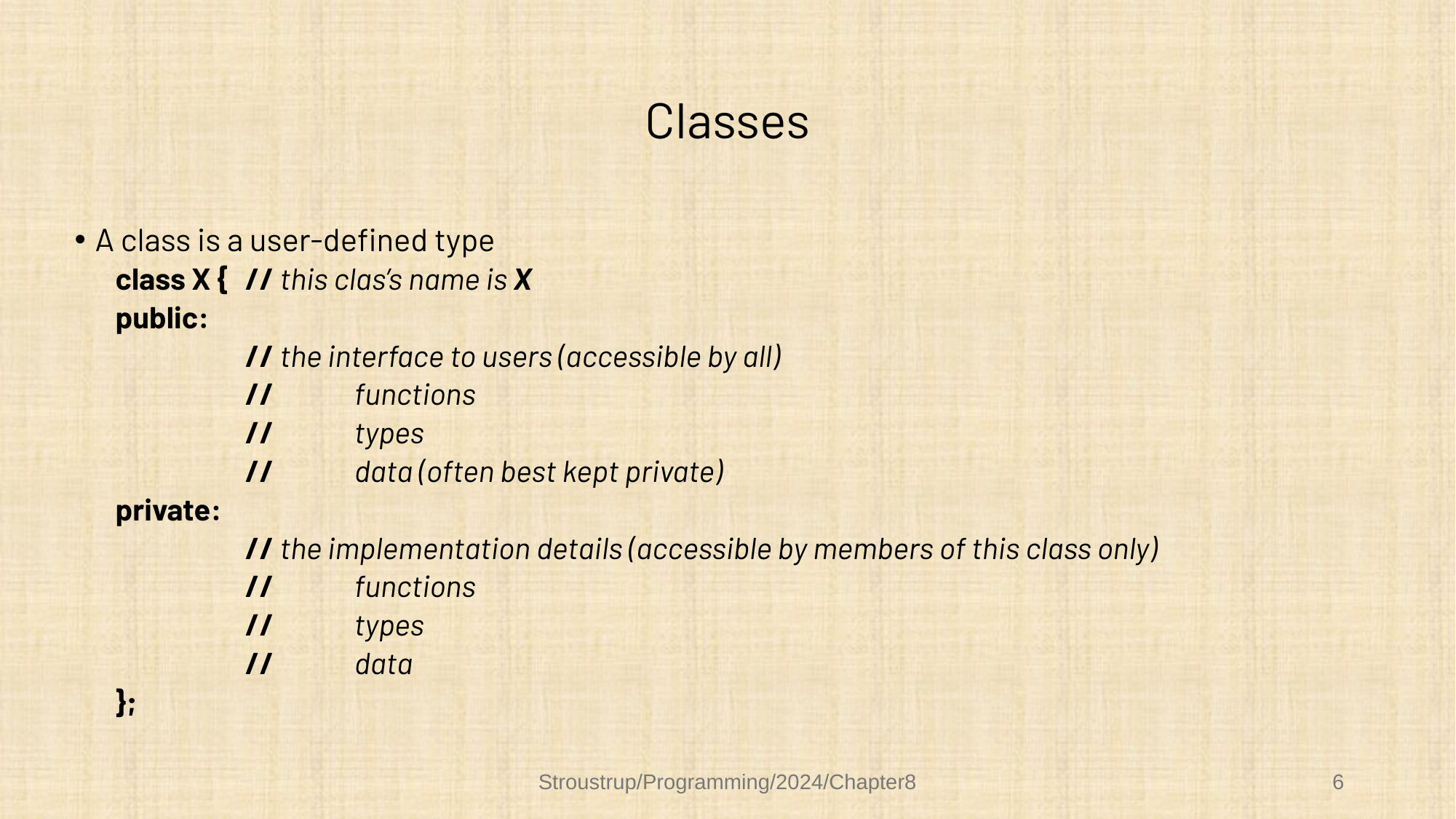

# Classes
A class is a user-defined type
class X {	// this clas’s name is X
public:
		// the interface to users (accessible by all)
		// 	functions
		// 	types
		// 	data (often best kept private)
private:
		// the implementation details (accessible by members of this class only)
		// 	functions
		// 	types
		// 	data
};
Stroustrup/Programming/2024/Chapter8
6